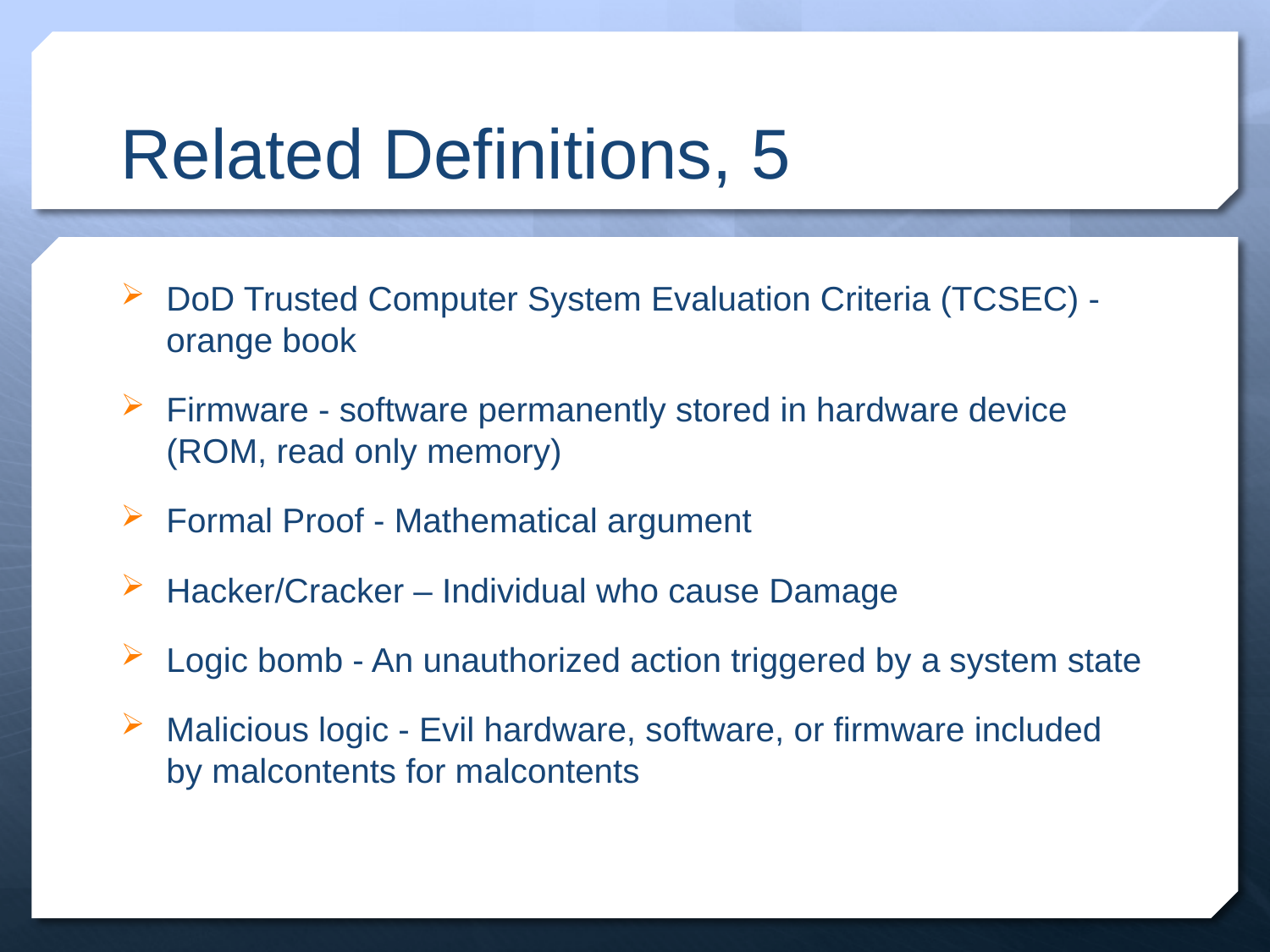

# Related Definitions, 5
DoD Trusted Computer System Evaluation Criteria (TCSEC) - orange book
Firmware - software permanently stored in hardware device (ROM, read only memory)
Formal Proof - Mathematical argument
Hacker/Cracker – Individual who cause Damage
Logic bomb - An unauthorized action triggered by a system state
Malicious logic - Evil hardware, software, or firmware included by malcontents for malcontents